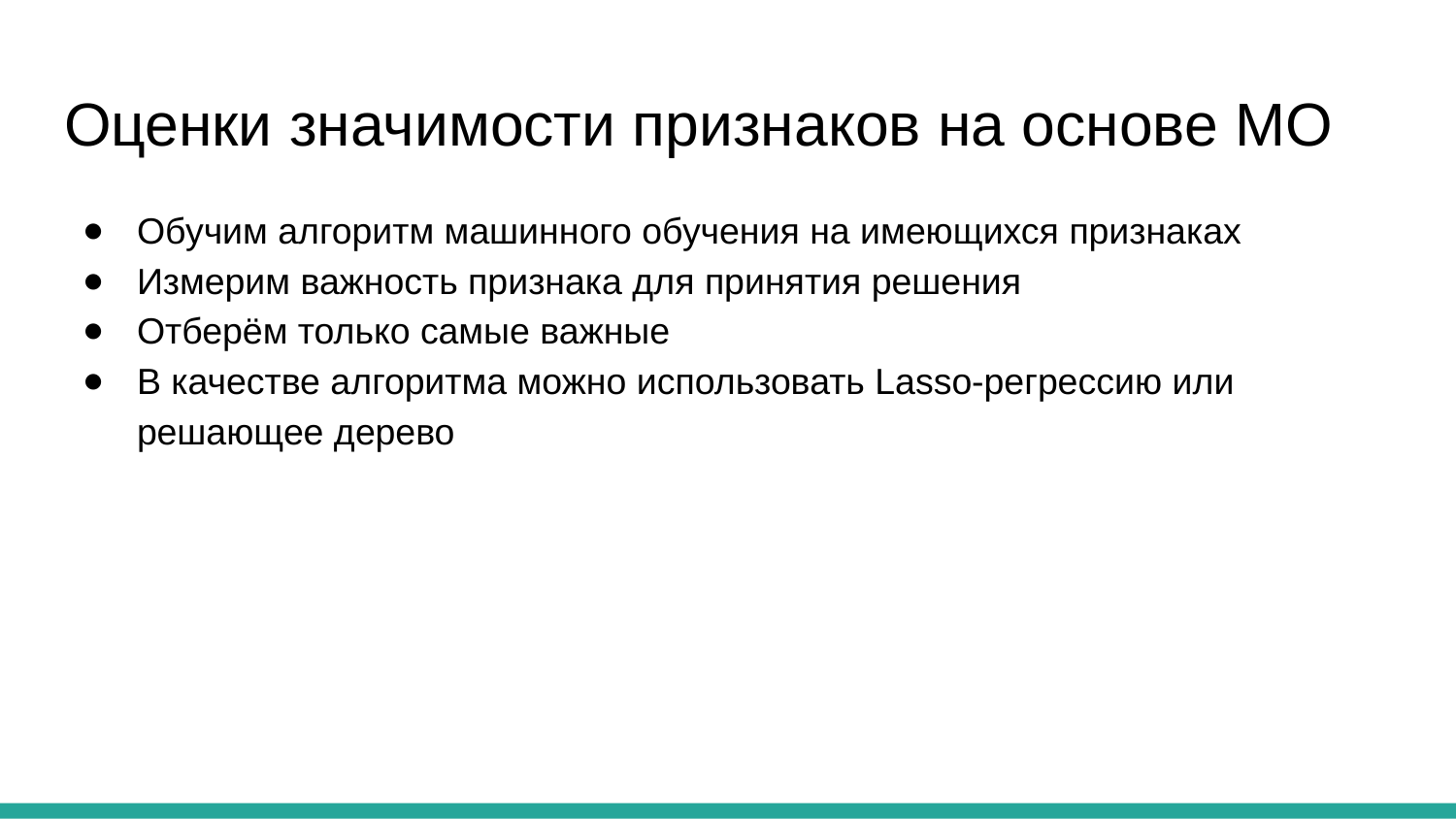

# Оценки значимости признаков на основе МО
Обучим алгоритм машинного обучения на имеющихся признаках
Измерим важность признака для принятия решения
Отберём только самые важные
В качестве алгоритма можно использовать Lasso-регрессию или решающее дерево